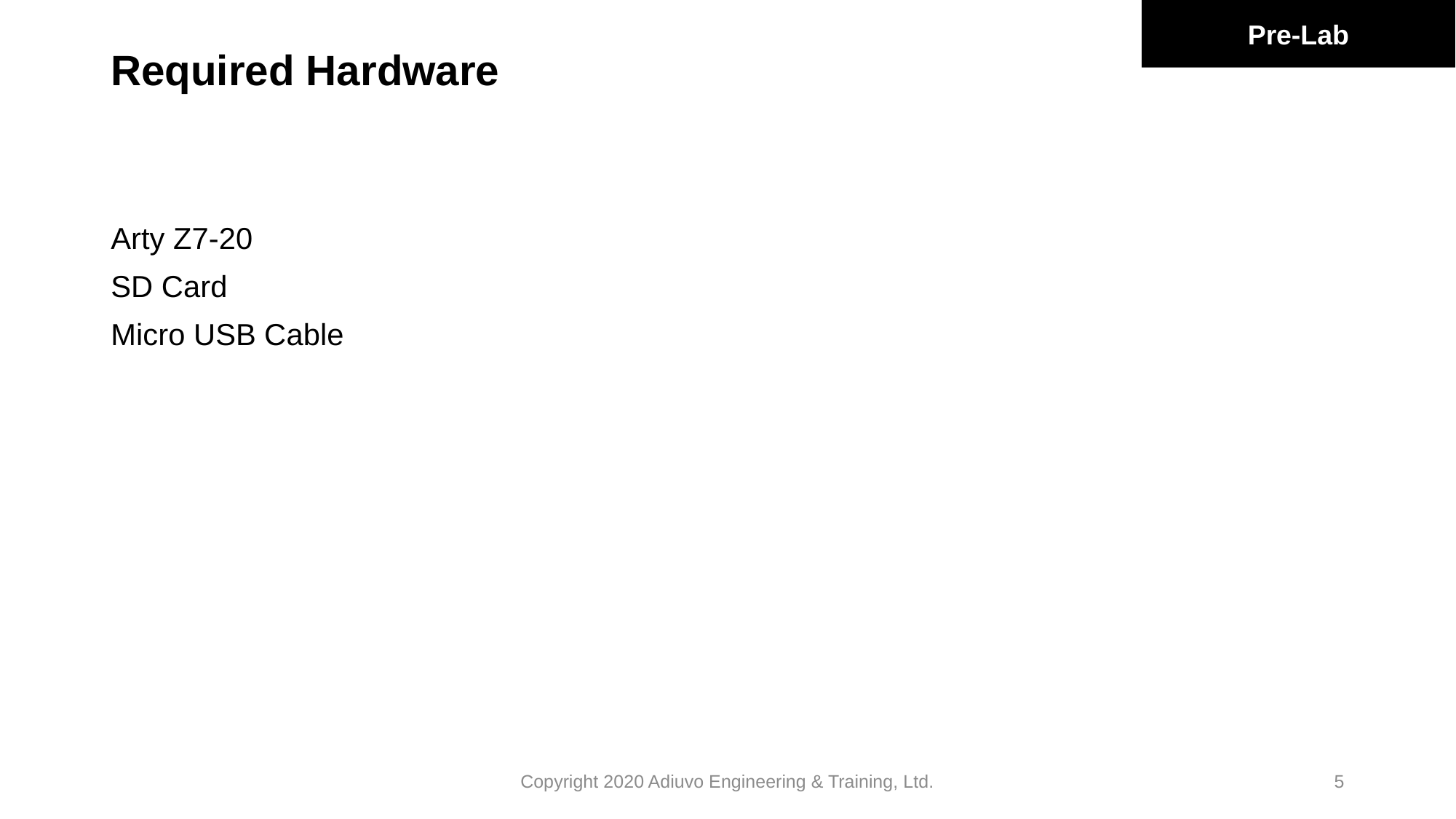

Pre-Lab
# Required Hardware
Arty Z7-20
SD Card
Micro USB Cable

Copyright 2020 Adiuvo Engineering & Training, Ltd.
5